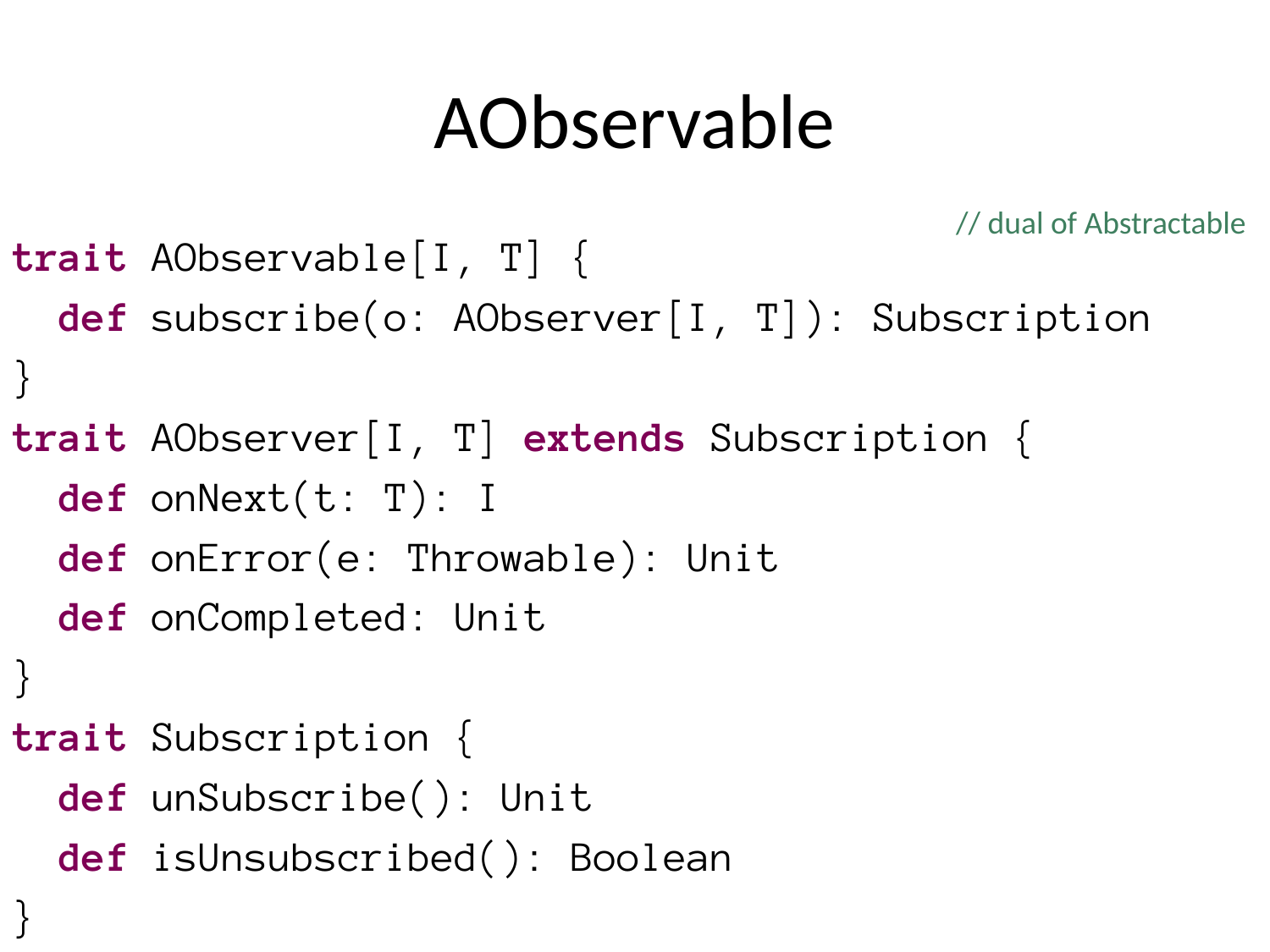

# AObservable
// dual of Abstractable
trait AObservable[I, T] {
  def subscribe(o: AObserver[I, T]): Subscription
}
trait AObserver[I, T] extends Subscription {
  def onNext(t: T): I
  def onError(e: Throwable): Unit
  def onCompleted: Unit
}
trait Subscription {
  def unSubscribe(): Unit
  def isUnsubscribed(): Boolean
}